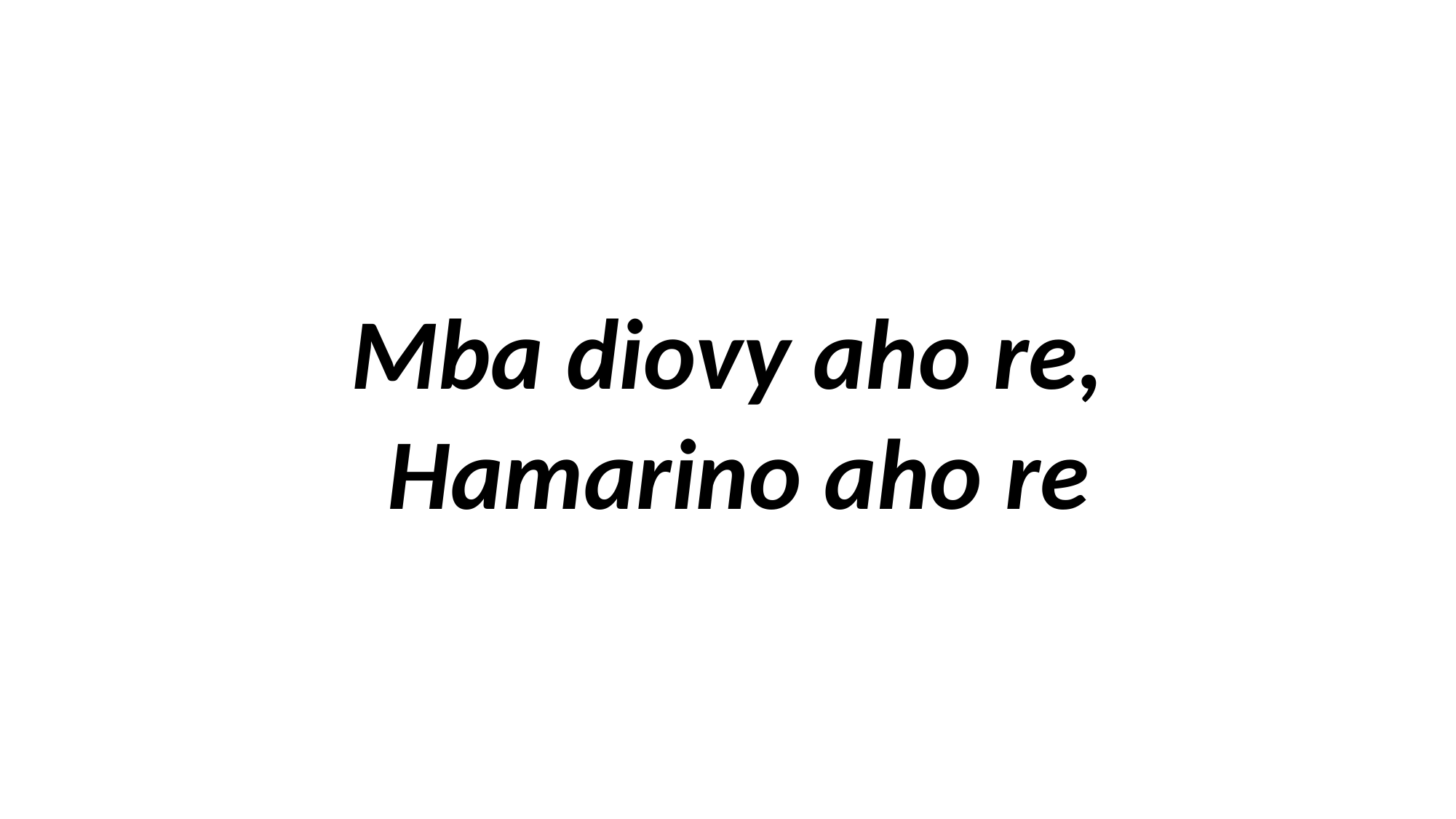

# Mba diovy aho re, Hamarino aho re